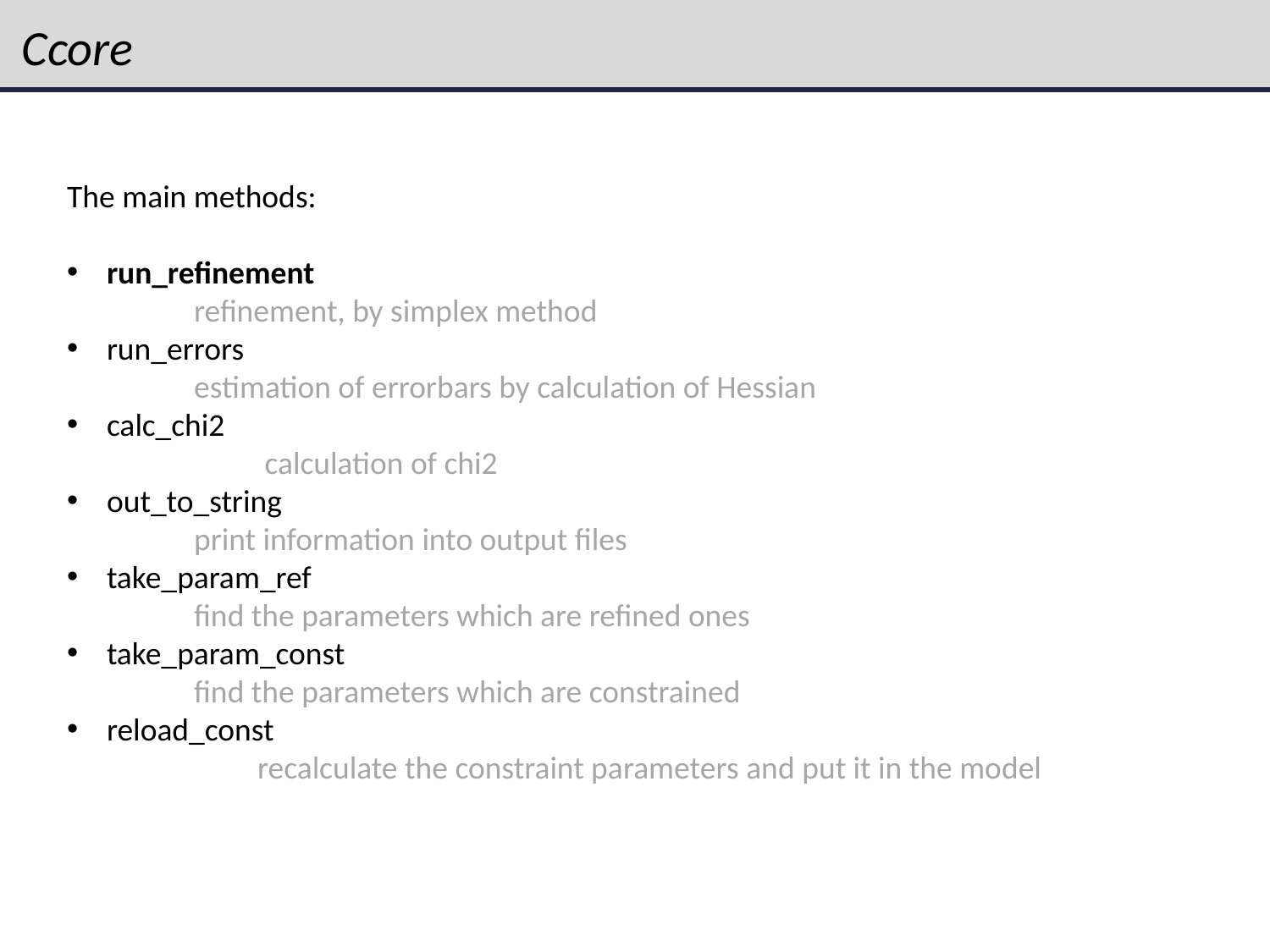

# Ccore
The main methods:

run_refinement
	refinement, by simplex method
run_errors
	estimation of errorbars by calculation of Hessian
calc_chi2
	 calculation of chi2
out_to_string
	print information into output files
take_param_ref
	find the parameters which are refined ones
take_param_const
	find the parameters which are constrained
reload_const
	recalculate the constraint parameters and put it in the model